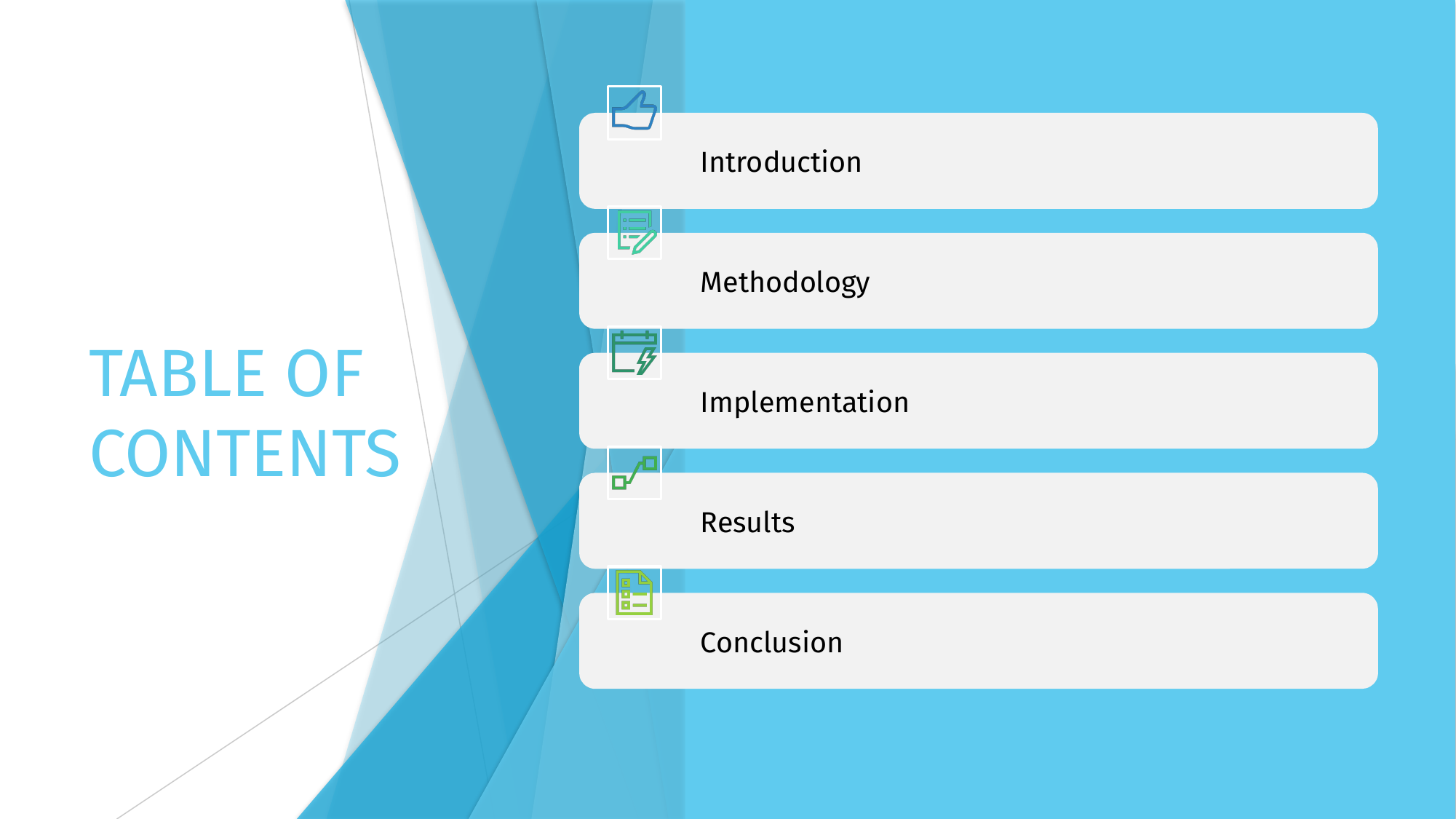

Introduction
Methodology
Implementation
Conclusion
Results
# TABLE OF CONTENTS